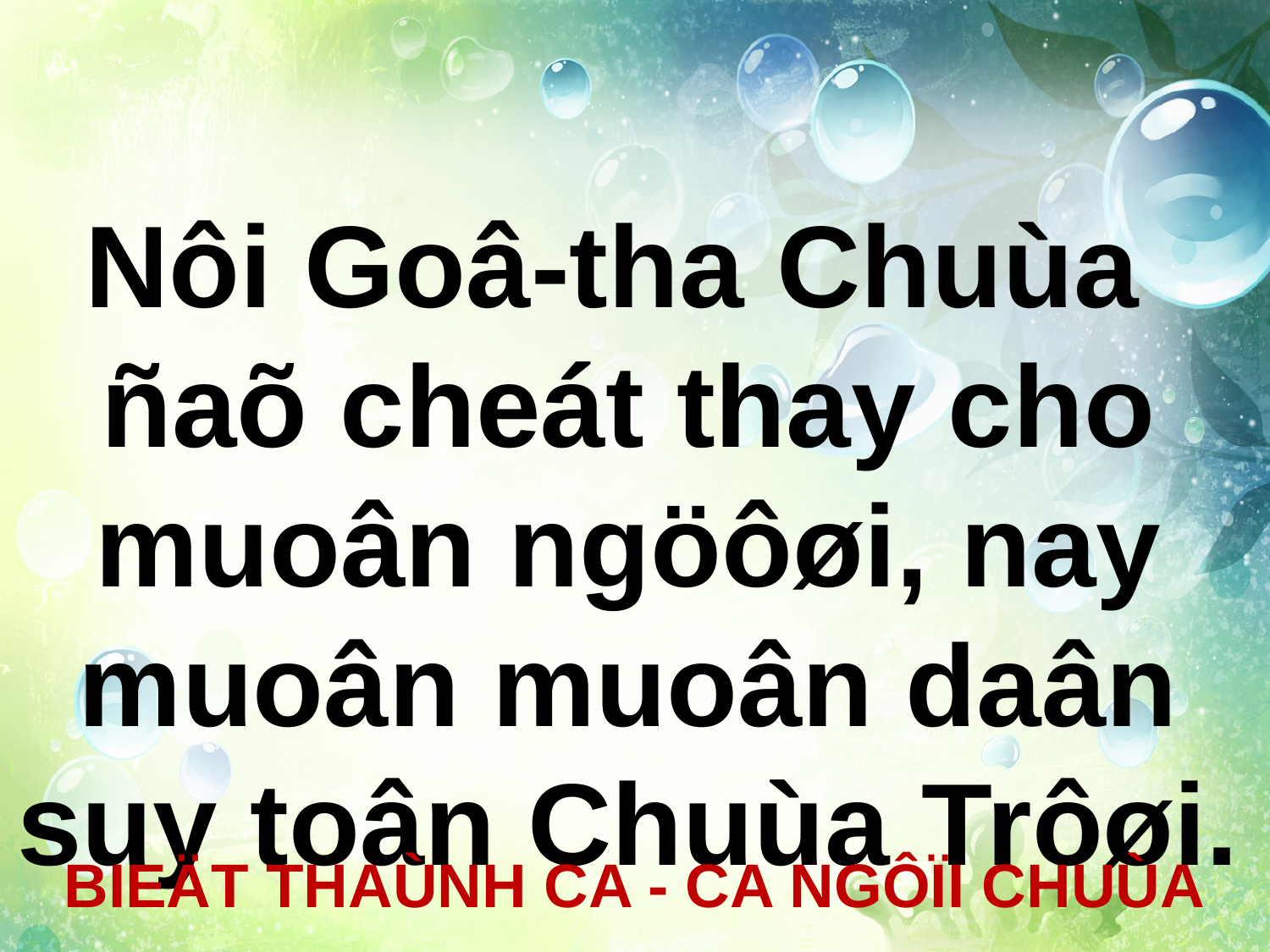

Nôi Goâ-tha Chuùa
ñaõ cheát thay cho muoân ngöôøi, nay muoân muoân daân suy toân Chuùa Trôøi.
BIEÄT THAÙNH CA - CA NGÔÏI CHUÙA